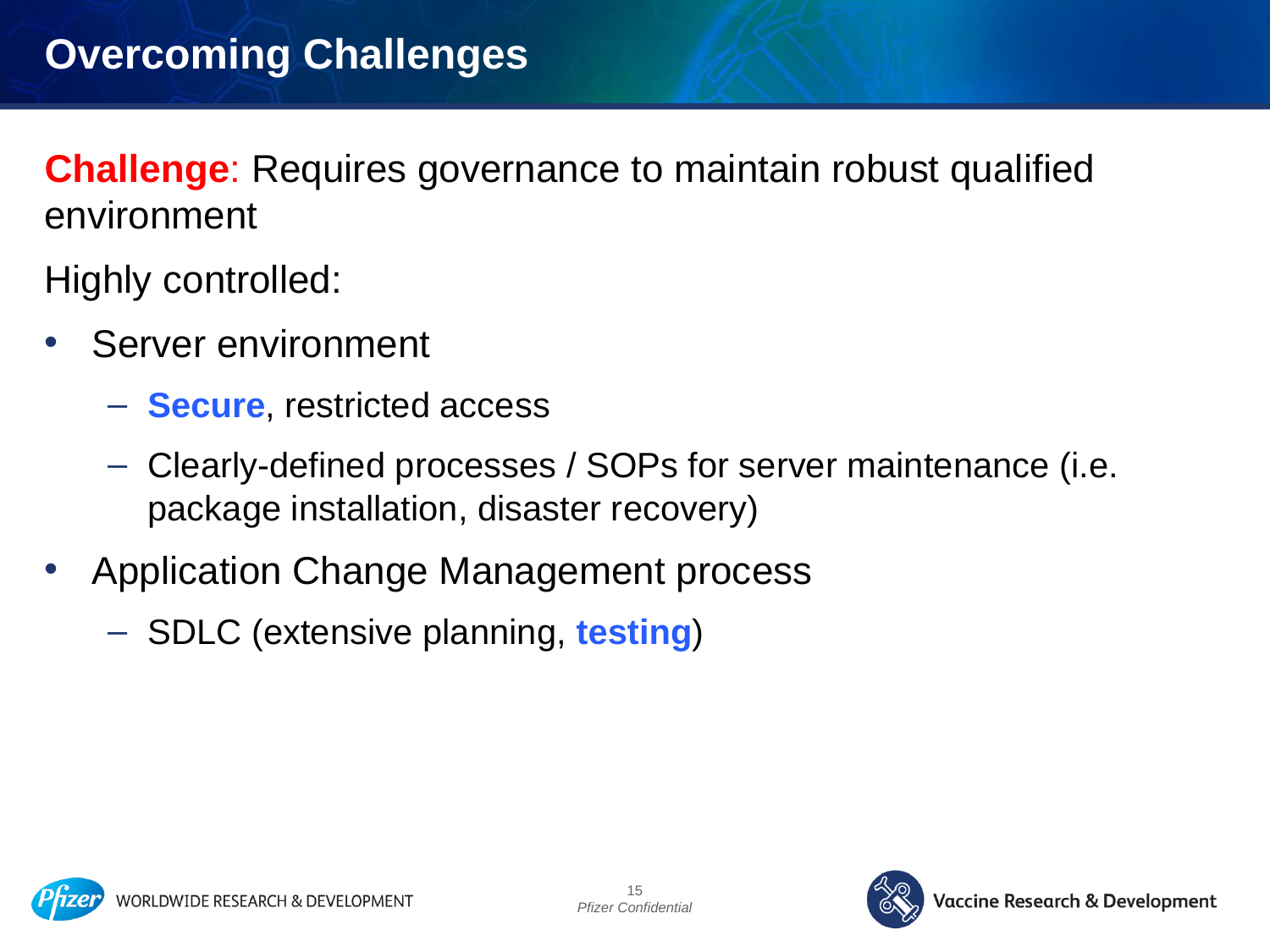

# Overcoming Challenges
Challenge: Requires governance to maintain robust qualified environment
Highly controlled:
Server environment
Secure, restricted access
Clearly-defined processes / SOPs for server maintenance (i.e. package installation, disaster recovery)
Application Change Management process
SDLC (extensive planning, testing)